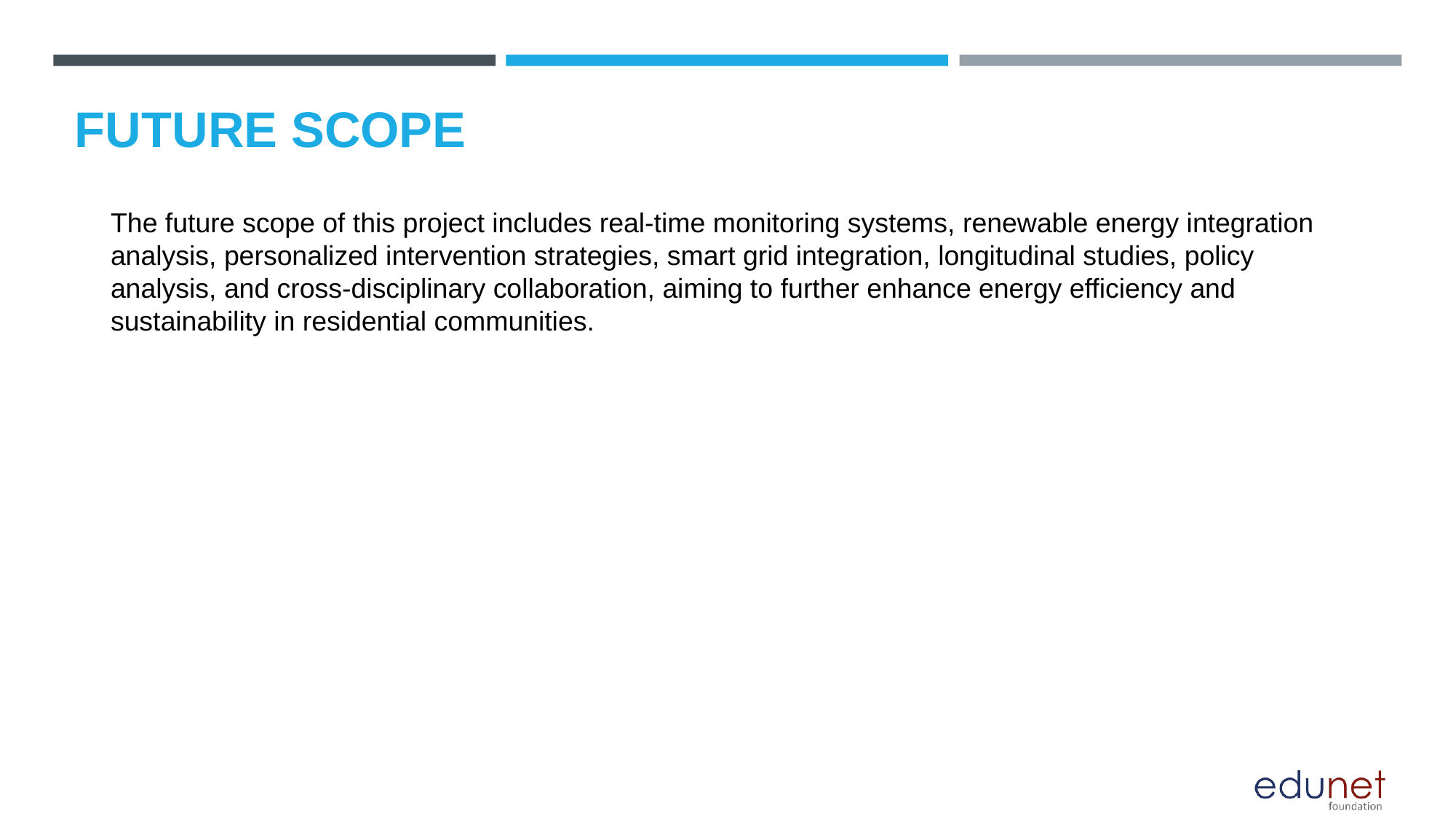

# FUTURE SCOPE
The future scope of this project includes real-time monitoring systems, renewable energy integration analysis, personalized intervention strategies, smart grid integration, longitudinal studies, policy analysis, and cross-disciplinary collaboration, aiming to further enhance energy efficiency and sustainability in residential communities.